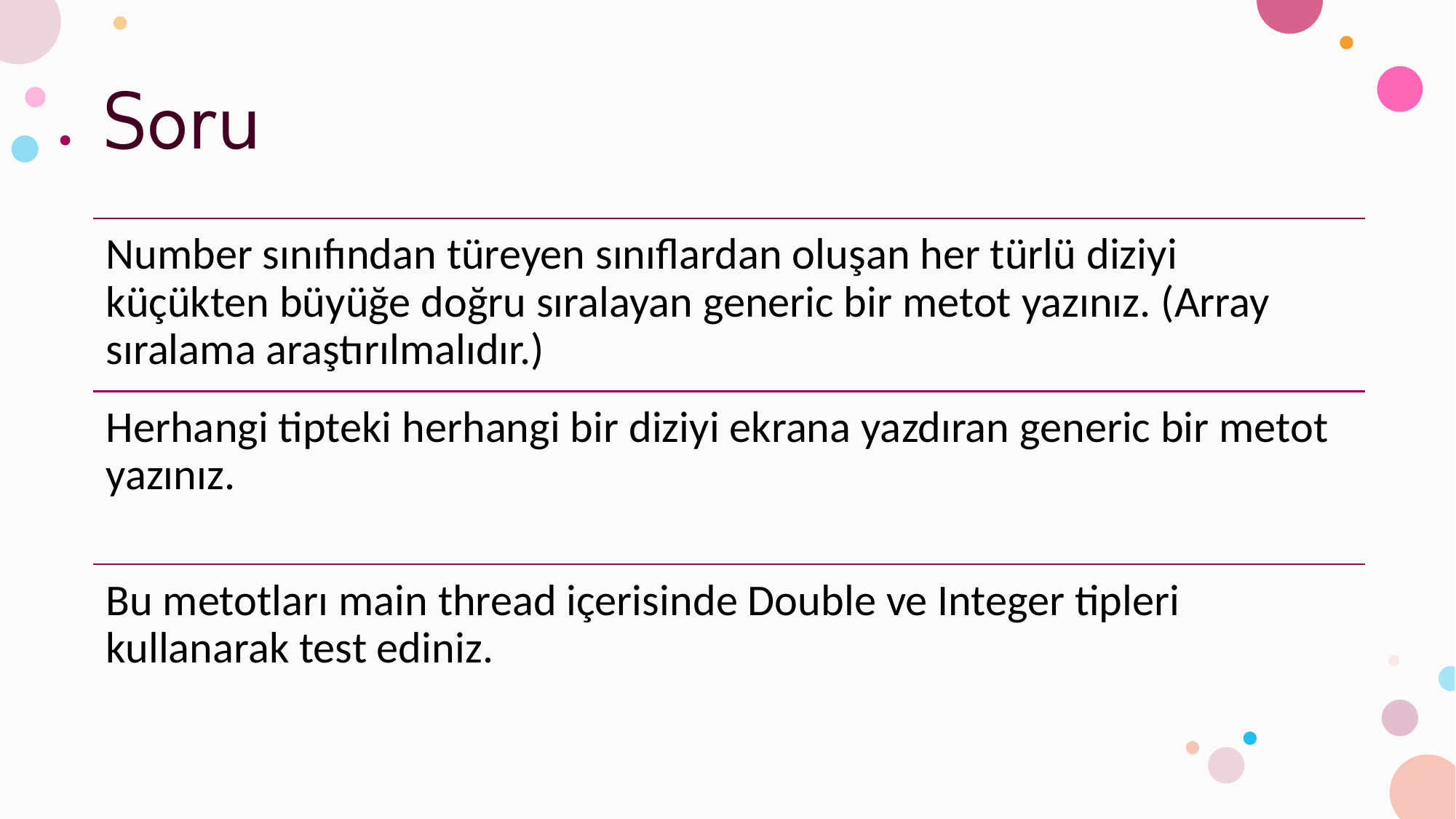

# Soru

Number sınıfından türeyen sınıflardan oluşan her türlü diziyi küçükten büyüğe doğru sıralayan generic bir metot yazınız. (Array sıralama araştırılmalıdır.)

Herhangi tipteki herhangi bir diziyi ekrana yazdıran generic bir metot yazınız.

Bu metotları main thread içerisinde Double ve Integer tipleri kullanarak test ediniz.